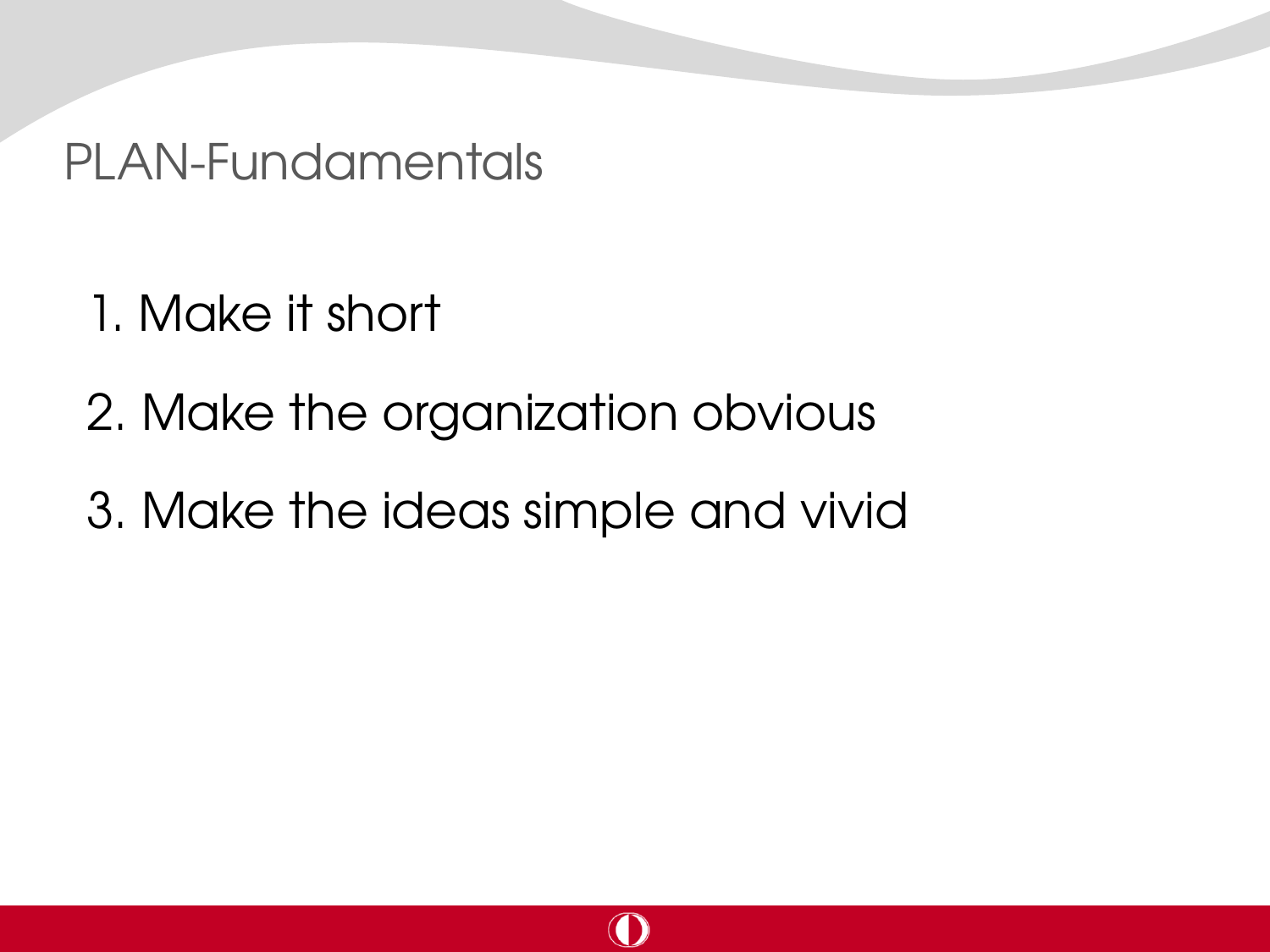

# PLAN-Fundamentals
1. Make it short
2. Make the organization obvious
3. Make the ideas simple and vivid